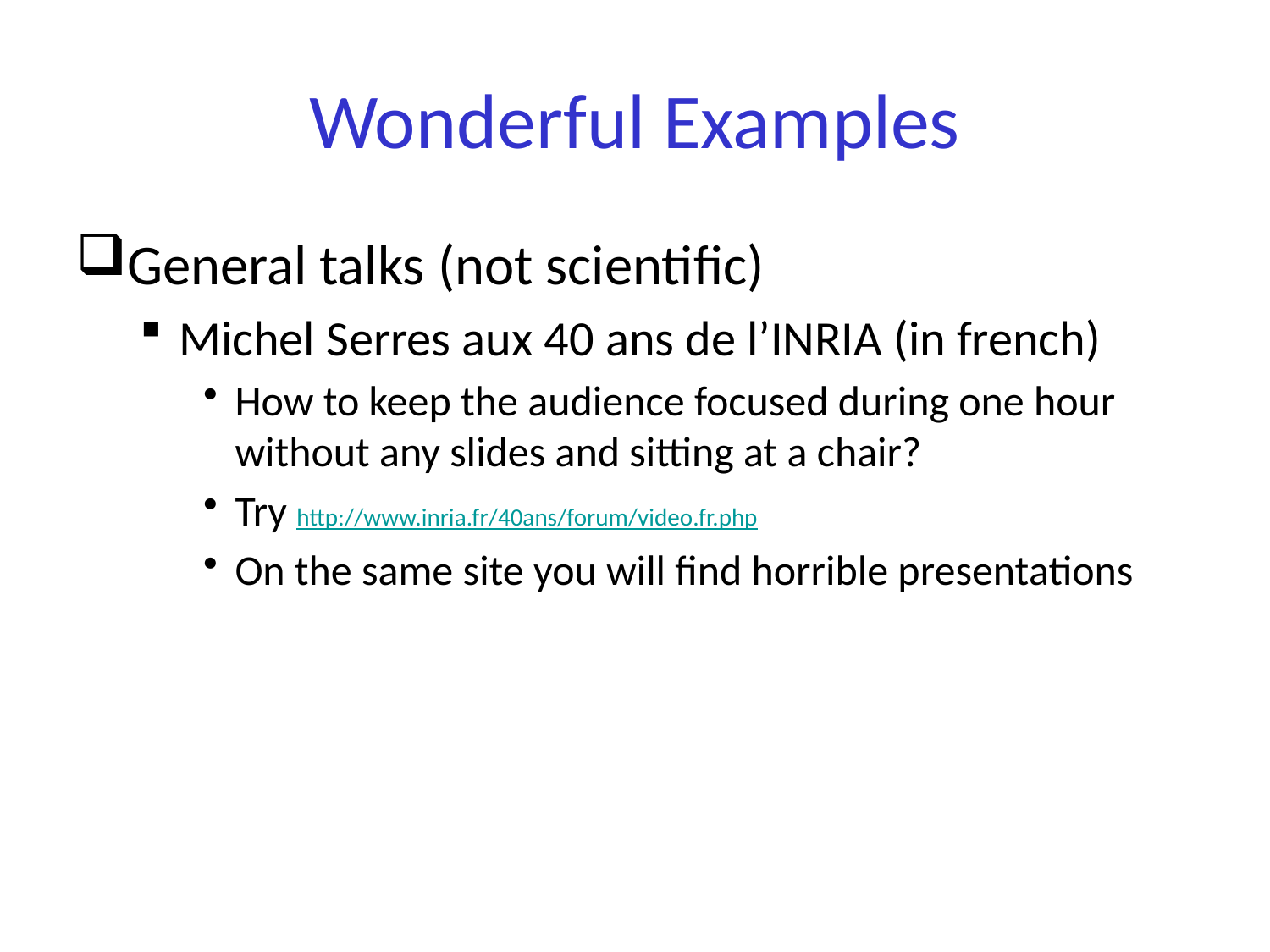

# Wonderful Examples
General talks (not scientific)
Michel Serres aux 40 ans de l’INRIA (in french)
How to keep the audience focused during one hour without any slides and sitting at a chair?
Try http://www.inria.fr/40ans/forum/video.fr.php
On the same site you will find horrible presentations

94